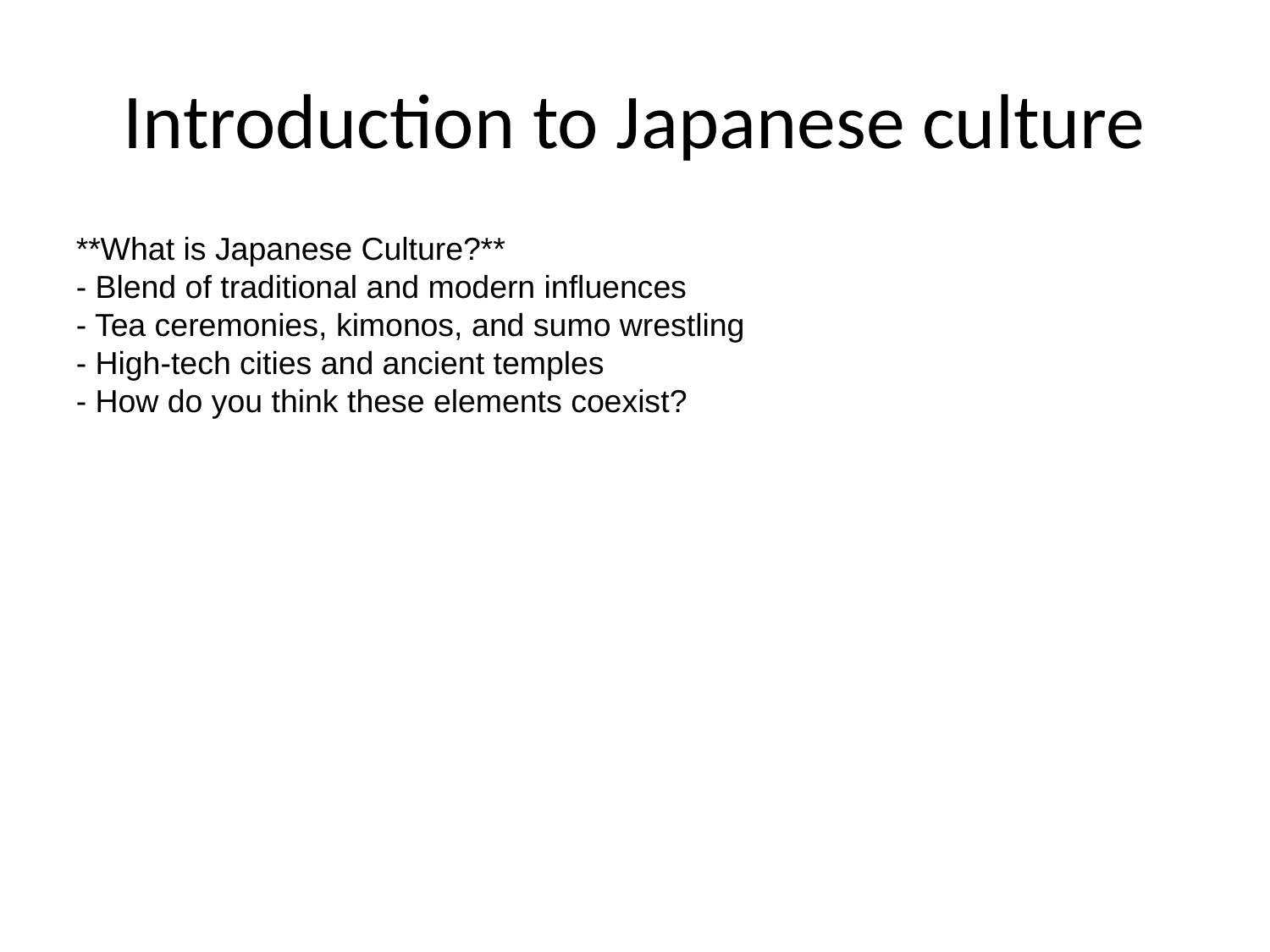

# Introduction to Japanese culture
**What is Japanese Culture?**
- Blend of traditional and modern influences
- Tea ceremonies, kimonos, and sumo wrestling
- High-tech cities and ancient temples
- How do you think these elements coexist?